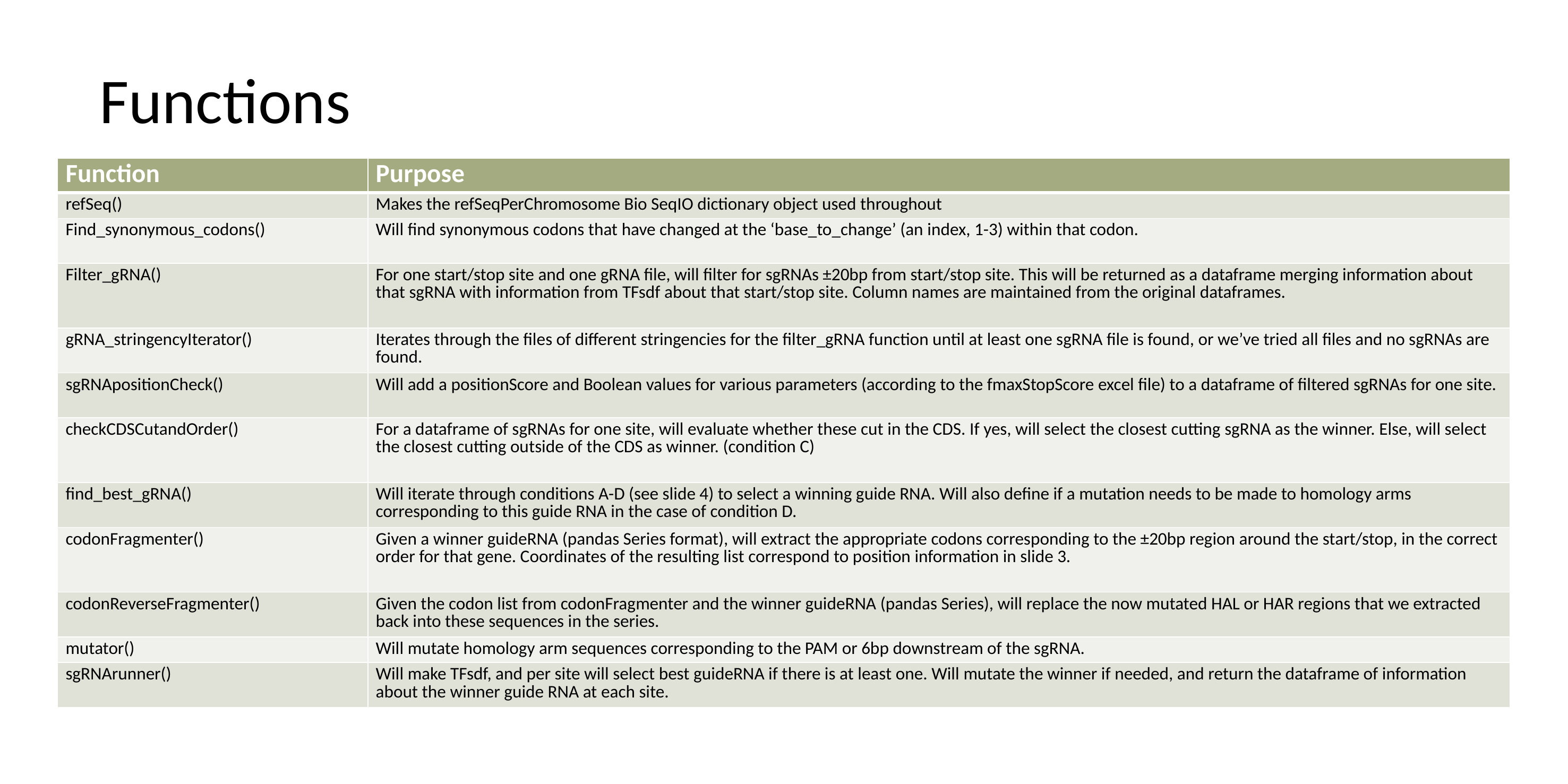

# Functions
| Function | Purpose |
| --- | --- |
| refSeq() | Makes the refSeqPerChromosome Bio SeqIO dictionary object used throughout |
| Find\_synonymous\_codons() | Will find synonymous codons that have changed at the ‘base\_to\_change’ (an index, 1-3) within that codon. |
| Filter\_gRNA() | For one start/stop site and one gRNA file, will filter for sgRNAs ±20bp from start/stop site. This will be returned as a dataframe merging information about that sgRNA with information from TFsdf about that start/stop site. Column names are maintained from the original dataframes. |
| gRNA\_stringencyIterator() | Iterates through the files of different stringencies for the filter\_gRNA function until at least one sgRNA file is found, or we’ve tried all files and no sgRNAs are found. |
| sgRNApositionCheck() | Will add a positionScore and Boolean values for various parameters (according to the fmaxStopScore excel file) to a dataframe of filtered sgRNAs for one site. |
| checkCDSCutandOrder() | For a dataframe of sgRNAs for one site, will evaluate whether these cut in the CDS. If yes, will select the closest cutting sgRNA as the winner. Else, will select the closest cutting outside of the CDS as winner. (condition C) |
| find\_best\_gRNA() | Will iterate through conditions A-D (see slide 4) to select a winning guide RNA. Will also define if a mutation needs to be made to homology arms corresponding to this guide RNA in the case of condition D. |
| codonFragmenter() | Given a winner guideRNA (pandas Series format), will extract the appropriate codons corresponding to the ±20bp region around the start/stop, in the correct order for that gene. Coordinates of the resulting list correspond to position information in slide 3. |
| codonReverseFragmenter() | Given the codon list from codonFragmenter and the winner guideRNA (pandas Series), will replace the now mutated HAL or HAR regions that we extracted back into these sequences in the series. |
| mutator() | Will mutate homology arm sequences corresponding to the PAM or 6bp downstream of the sgRNA. |
| sgRNArunner() | Will make TFsdf, and per site will select best guideRNA if there is at least one. Will mutate the winner if needed, and return the dataframe of information about the winner guide RNA at each site. |